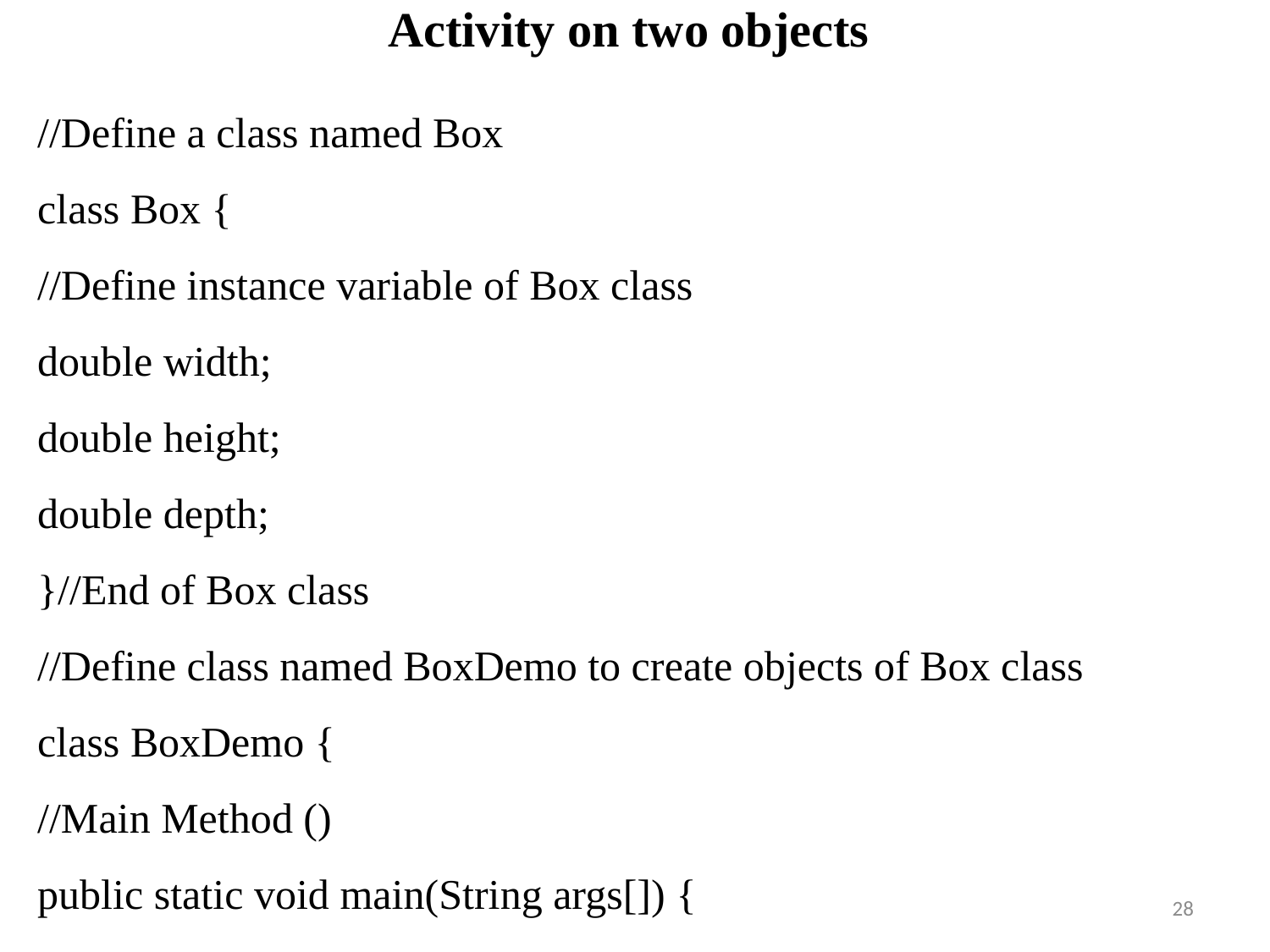

# Activity on two objects
//Define a class named Box
class Box {
//Define instance variable of Box class
double width;
double height;
double depth;
}//End of Box class
//Define class named BoxDemo to create objects of Box class
class BoxDemo {
//Main Method ()
public static void main(String args[]) {

28